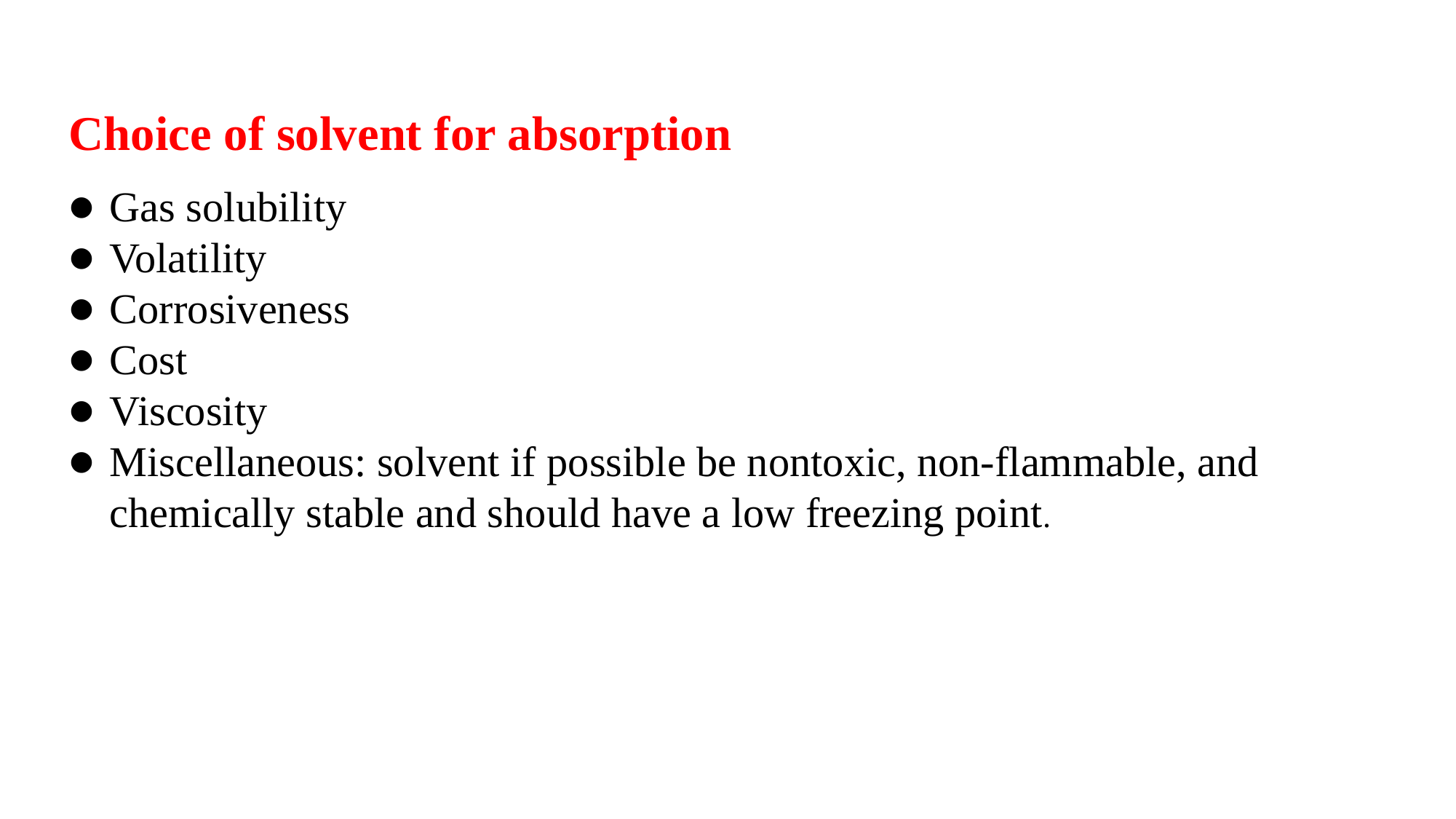

# Choice of solvent for absorption
Gas solubility
Volatility
Corrosiveness
Cost
Viscosity
Miscellaneous: solvent if possible be nontoxic, non-flammable, and chemically stable and should have a low freezing point.